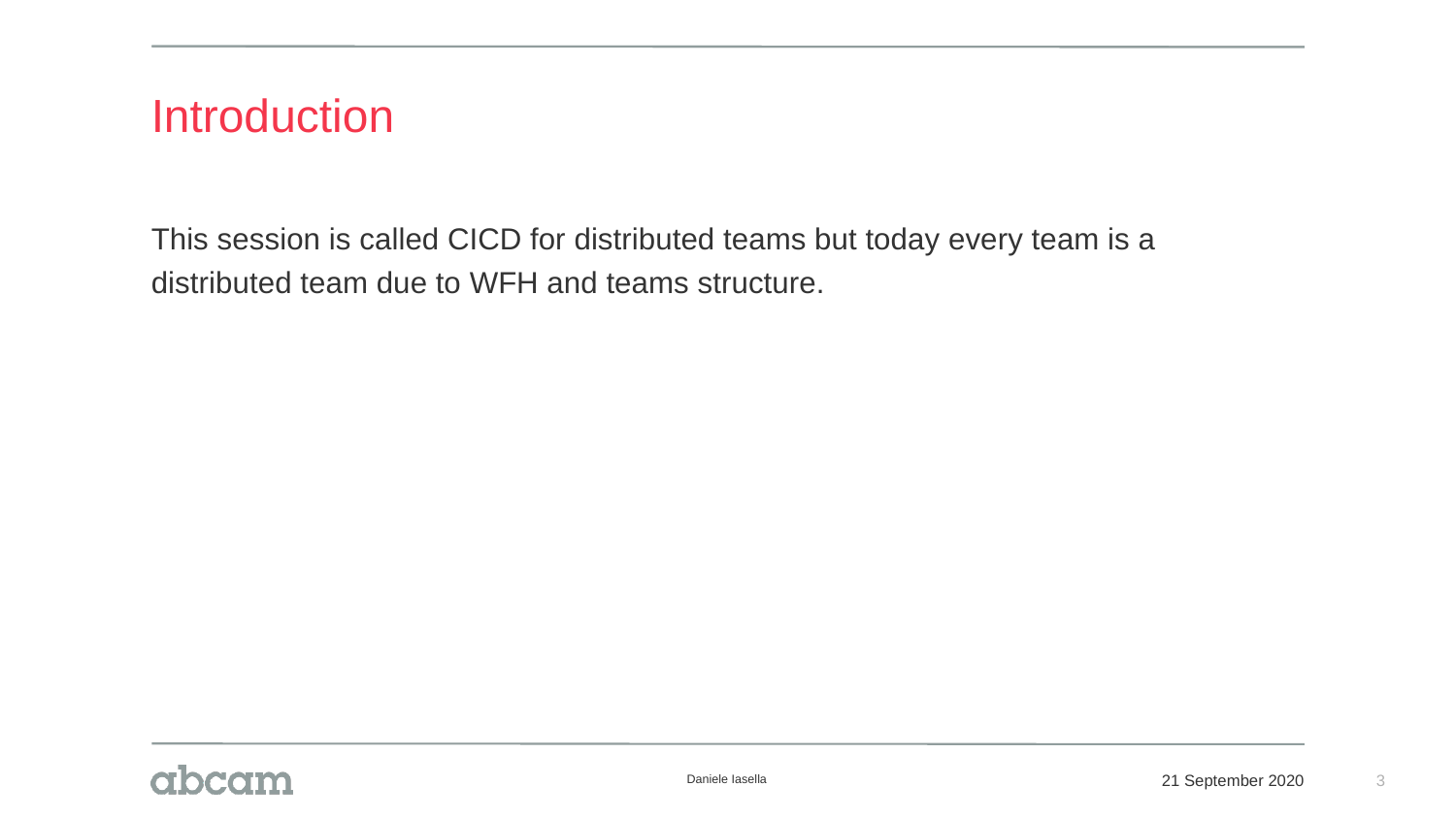

# Introduction
This session is called CICD for distributed teams but today every team is a distributed team due to WFH and teams structure.
Daniele Iasella
21 September 2020
3